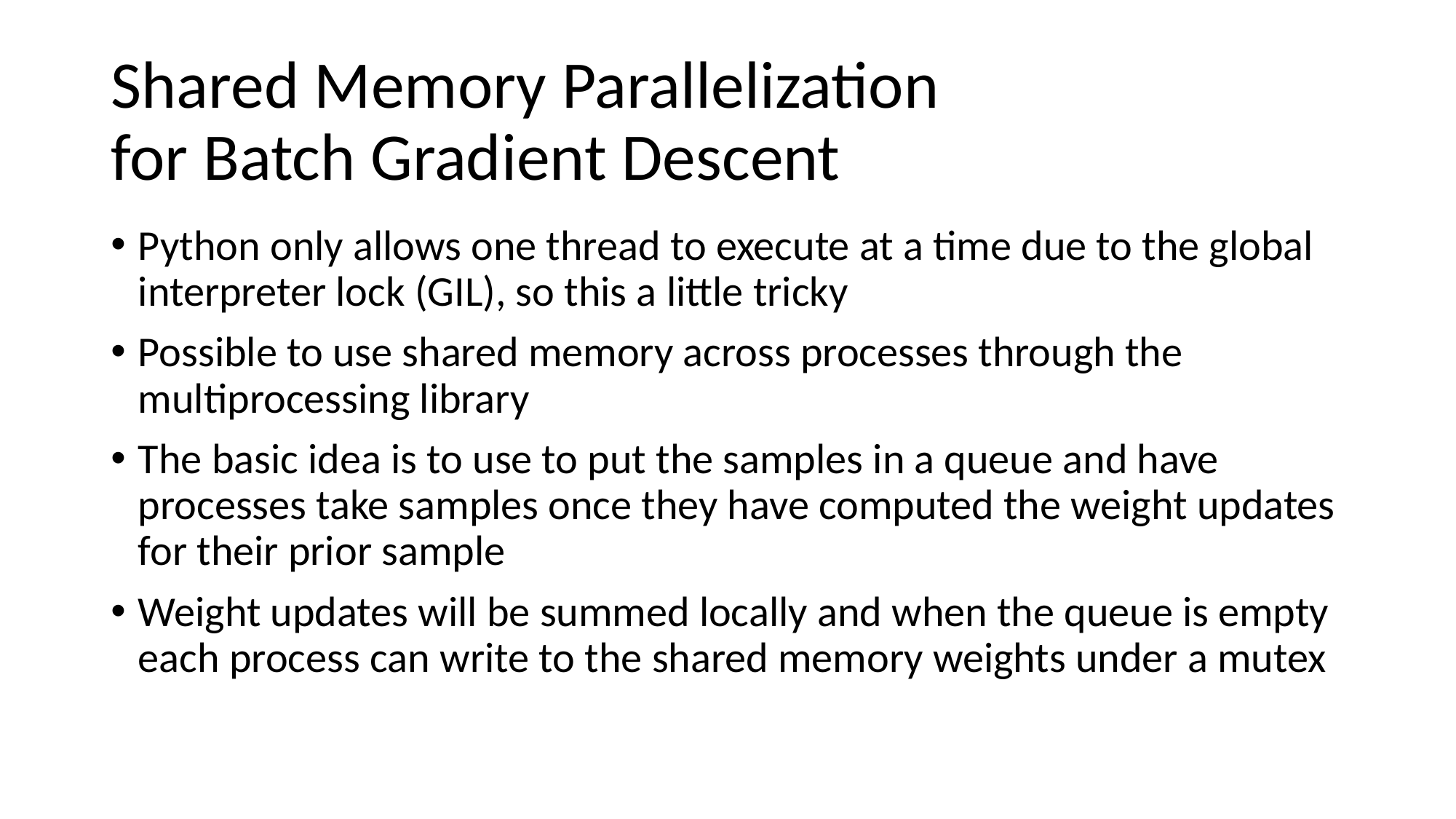

# Shared Memory Parallelization for Batch Gradient Descent
Python only allows one thread to execute at a time due to the global interpreter lock (GIL), so this a little tricky
Possible to use shared memory across processes through the multiprocessing library
The basic idea is to use to put the samples in a queue and have processes take samples once they have computed the weight updates for their prior sample
Weight updates will be summed locally and when the queue is empty each process can write to the shared memory weights under a mutex